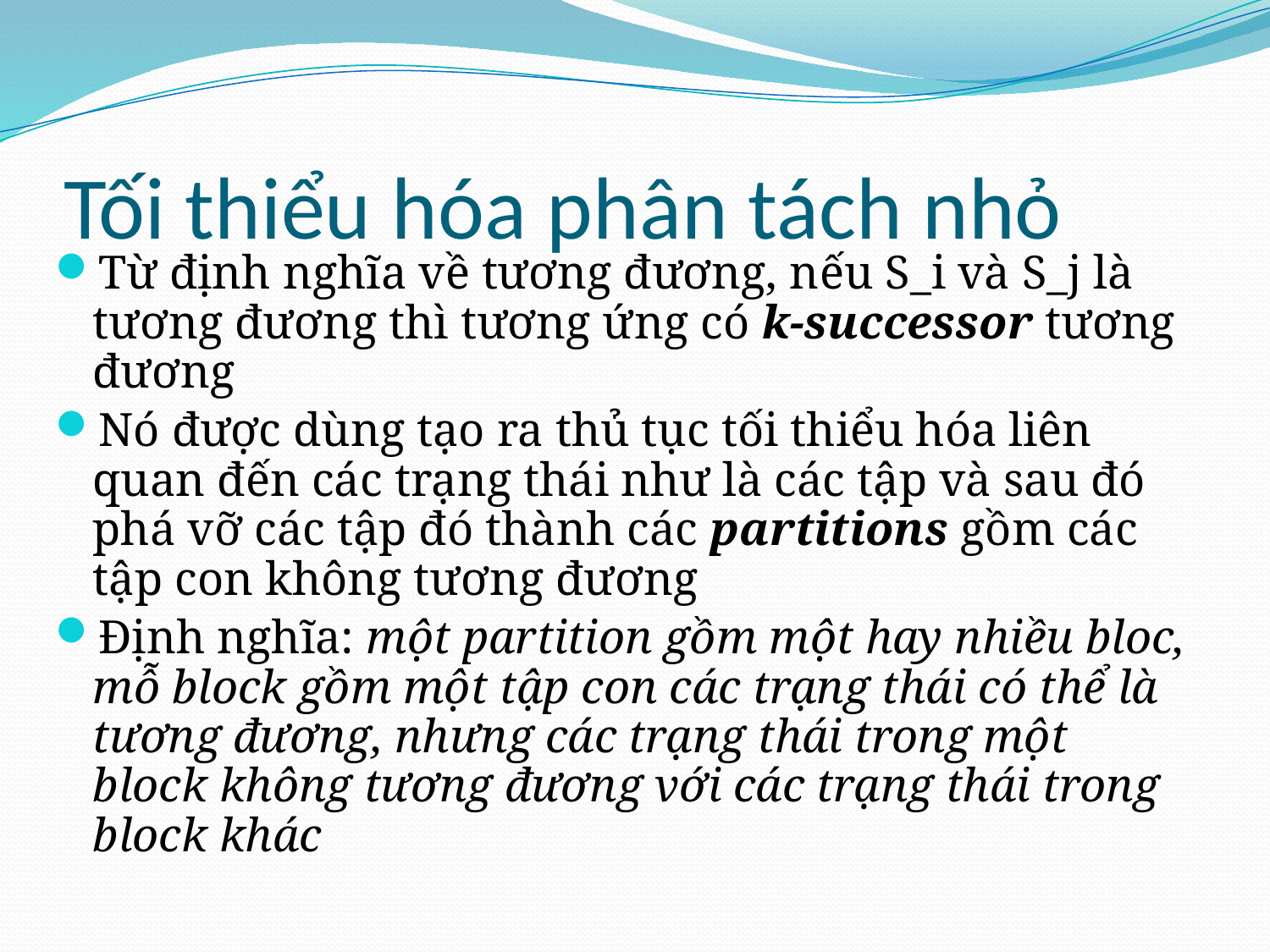

# Tối thiểu hóa phân tách nhỏ
Từ định nghĩa về tương đương, nếu S_i và S_j là tương đương thì tương ứng có k-successor tương đương
Nó được dùng tạo ra thủ tục tối thiểu hóa liên quan đến các trạng thái như là các tập và sau đó phá vỡ các tập đó thành các partitions gồm các tập con không tương đương
Định nghĩa: một partition gồm một hay nhiều bloc, mỗ block gồm một tập con các trạng thái có thể là tương đương, nhưng các trạng thái trong một block không tương đương với các trạng thái trong block khác